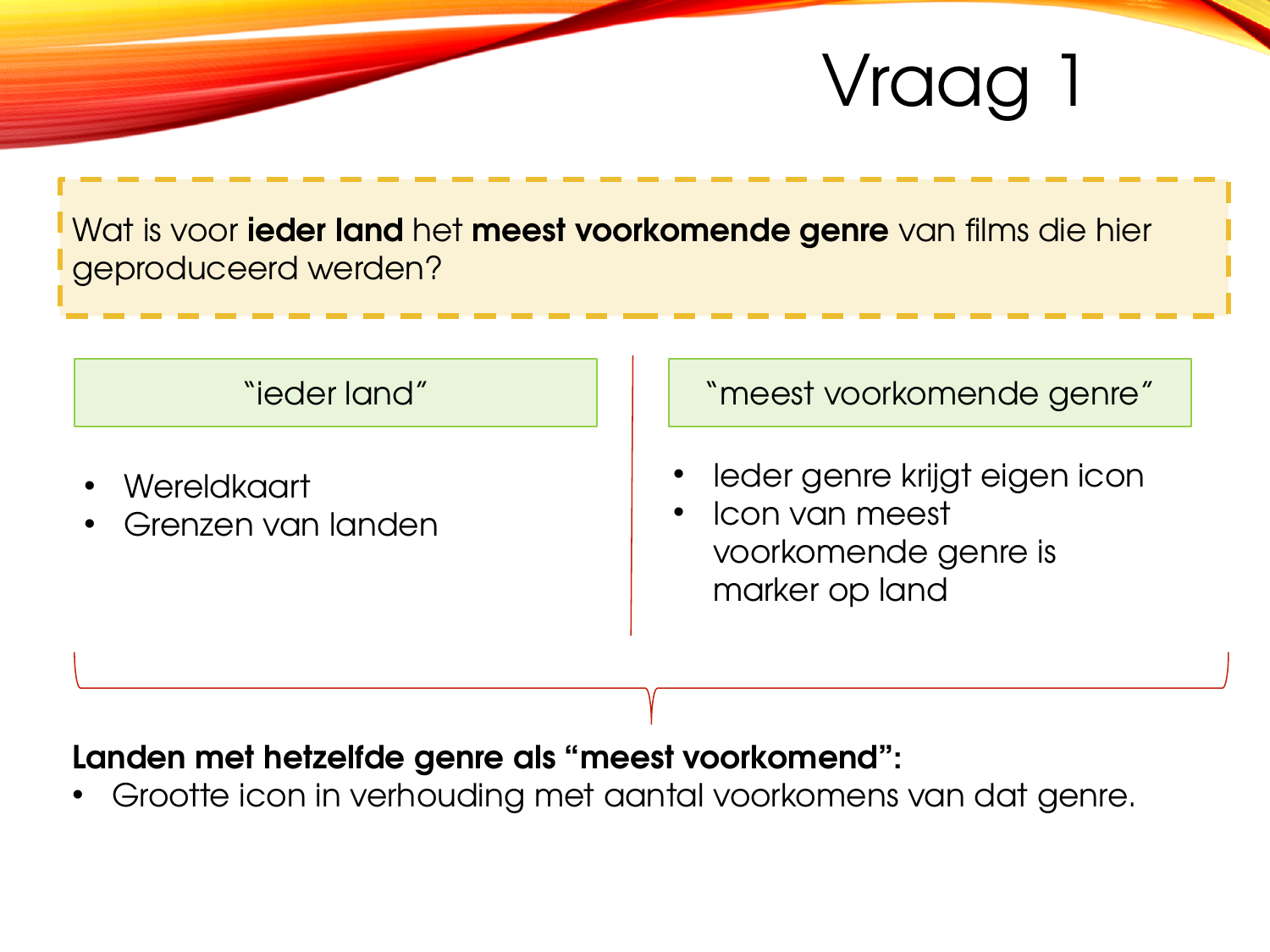

# Vraag 1

Wat is voor ieder land het meest voorkomende genre van films die hier geproduceerd werden?
“meest voorkomende genre”
“ieder land”

Ieder genre krijgt eigen icon
Icon van meest voorkomende genre is marker op land
Wereldkaart
Grenzen van landen

Landen met hetzelfde genre als “meest voorkomend”:
Grootte icon in verhouding met aantal voorkomens van dat genre.